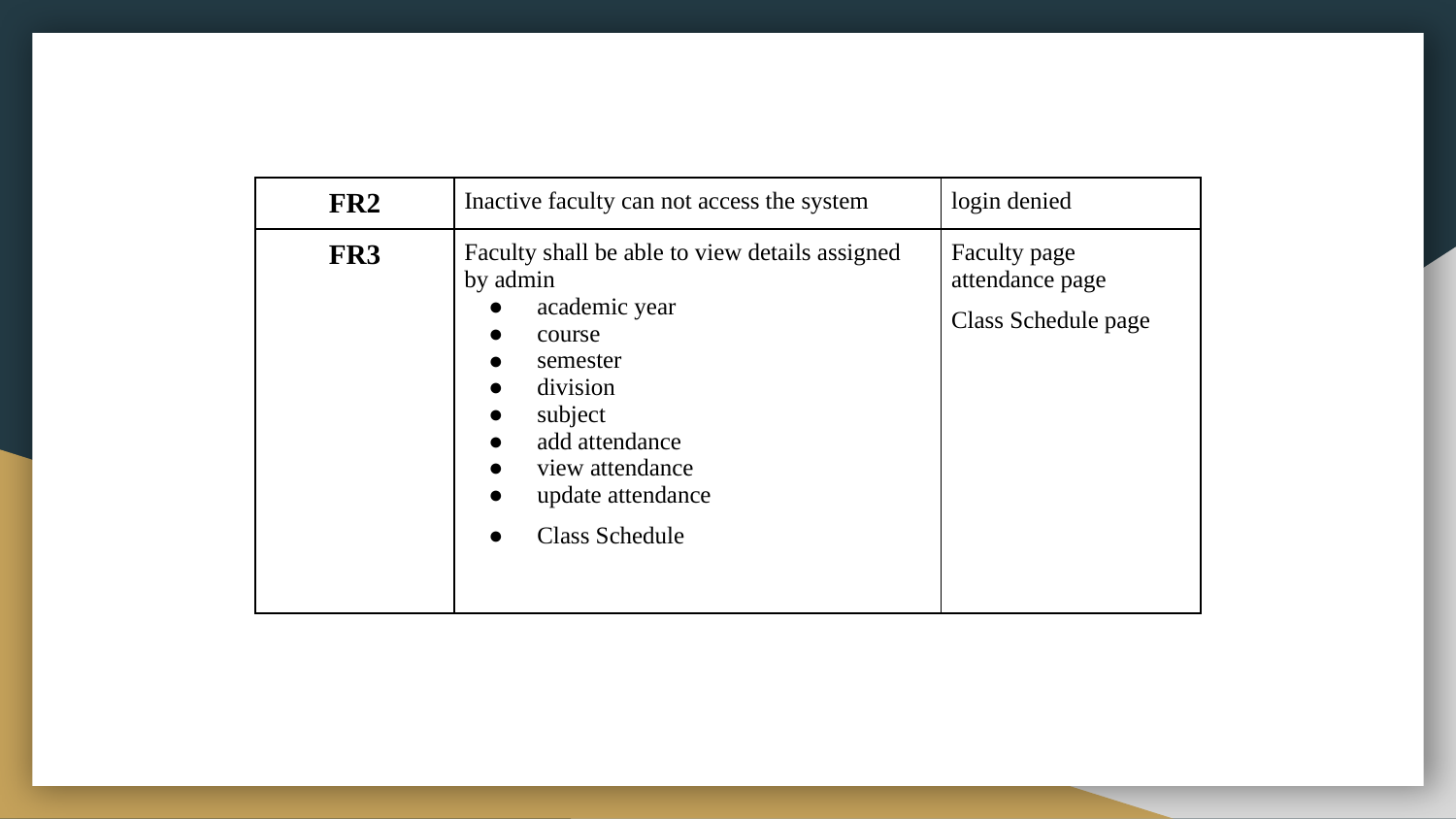

| FR2 | Inactive faculty can not access the system | login denied |
| --- | --- | --- |
| FR3 | Faculty shall be able to view details assigned by admin academic year course semester division subject add attendance view attendance update attendance Class Schedule | Faculty page attendance page Class Schedule page |